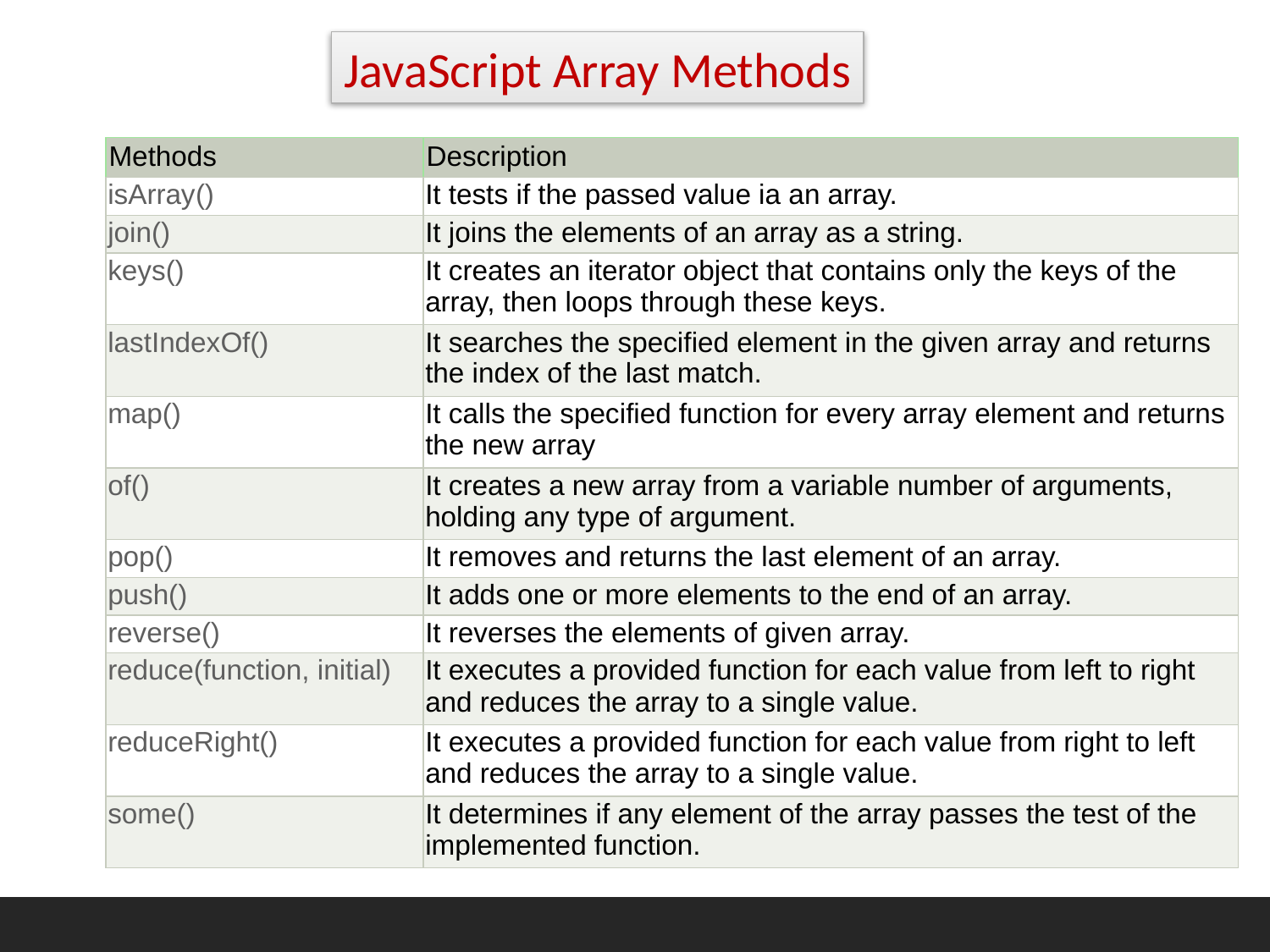

JavaScript Array Methods
| Methods | Description |
| --- | --- |
| isArray() | It tests if the passed value ia an array. |
| join() | It joins the elements of an array as a string. |
| keys() | It creates an iterator object that contains only the keys of the array, then loops through these keys. |
| lastIndexOf() | It searches the specified element in the given array and returns the index of the last match. |
| map() | It calls the specified function for every array element and returns the new array |
| of() | It creates a new array from a variable number of arguments, holding any type of argument. |
| pop() | It removes and returns the last element of an array. |
| push() | It adds one or more elements to the end of an array. |
| reverse() | It reverses the elements of given array. |
| reduce(function, initial) | It executes a provided function for each value from left to right and reduces the array to a single value. |
| reduceRight() | It executes a provided function for each value from right to left and reduces the array to a single value. |
| some() | It determines if any element of the array passes the test of the implemented function. |